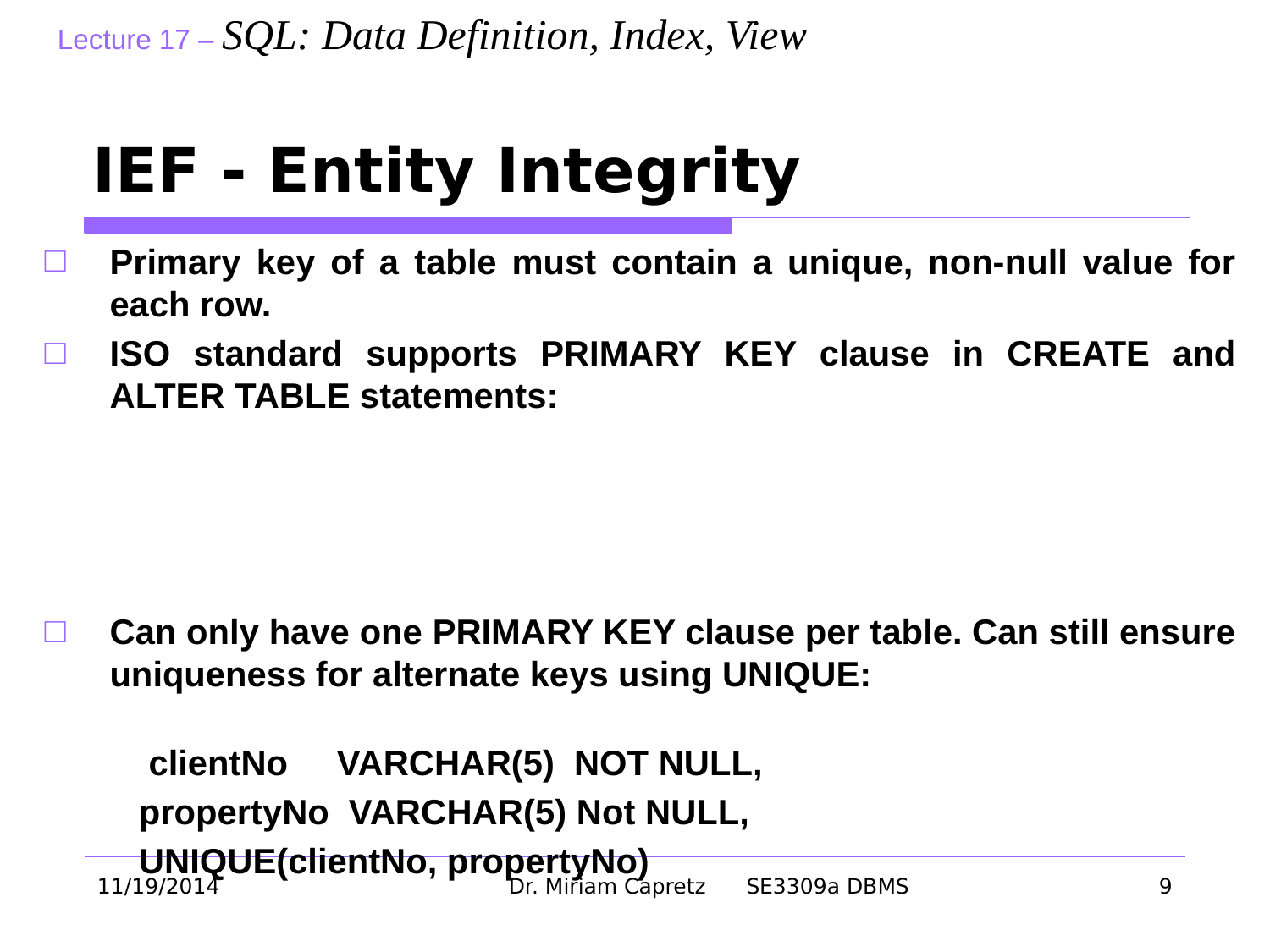

# IEF - Entity Integrity
Primary key of a table must contain a unique, non-null value for each row.
ISO standard supports PRIMARY KEY clause in CREATE and ALTER TABLE statements:

Can only have one PRIMARY KEY clause per table. Can still ensure uniqueness for alternate keys using UNIQUE:

    clientNo     VARCHAR(5)  NOT NULL,
   propertyNo  VARCHAR(5) Not NULL,
   UNIQUE(clientNo, propertyNo)
11/19/2014
Dr. Miriam Capretz      SE3309a DBMS
9